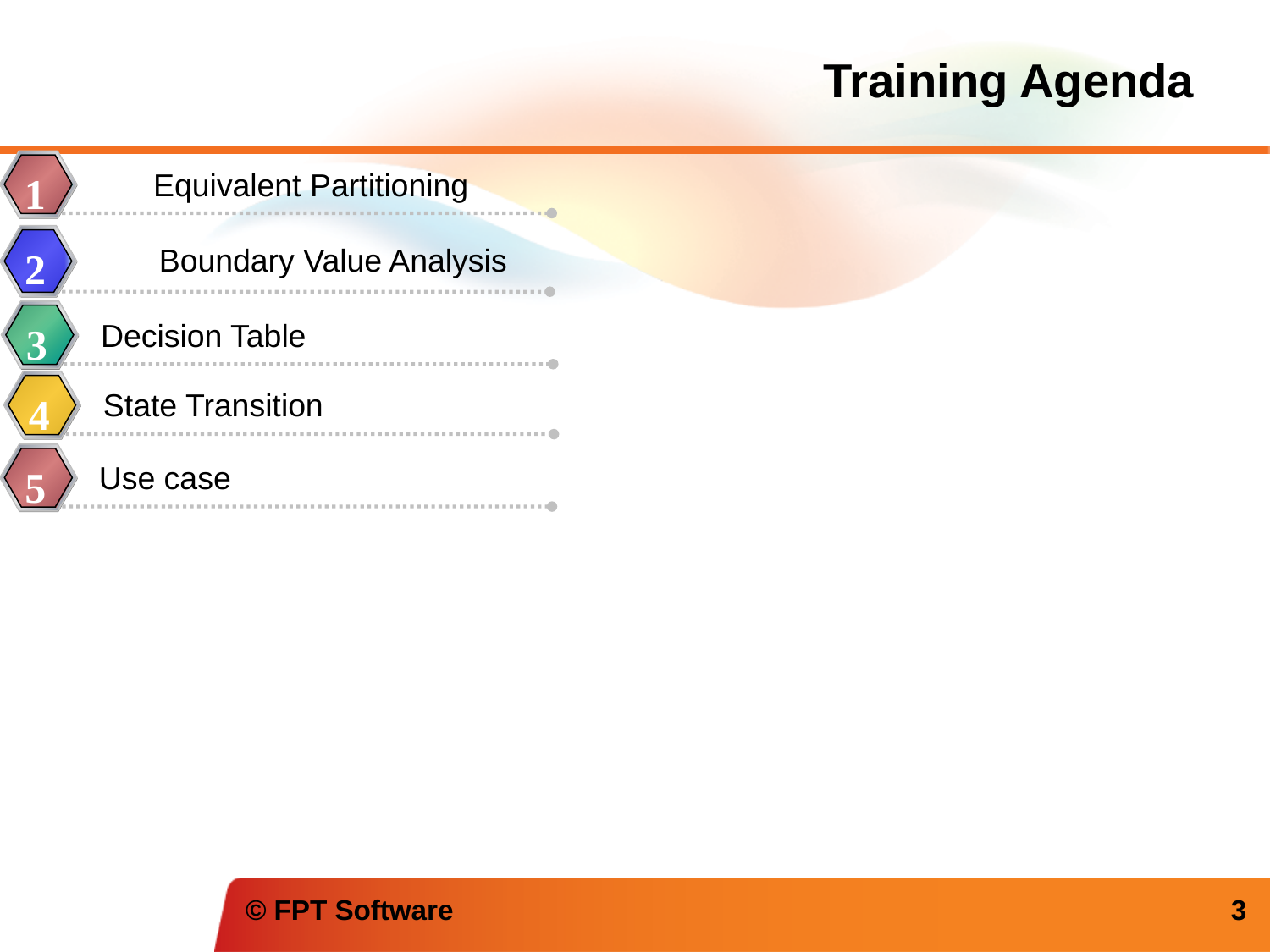

# Training Agenda

Equivalent Partitioning
1

Boundary Value Analysis
2

Decision Table
3

State Transition
4

Use case
5